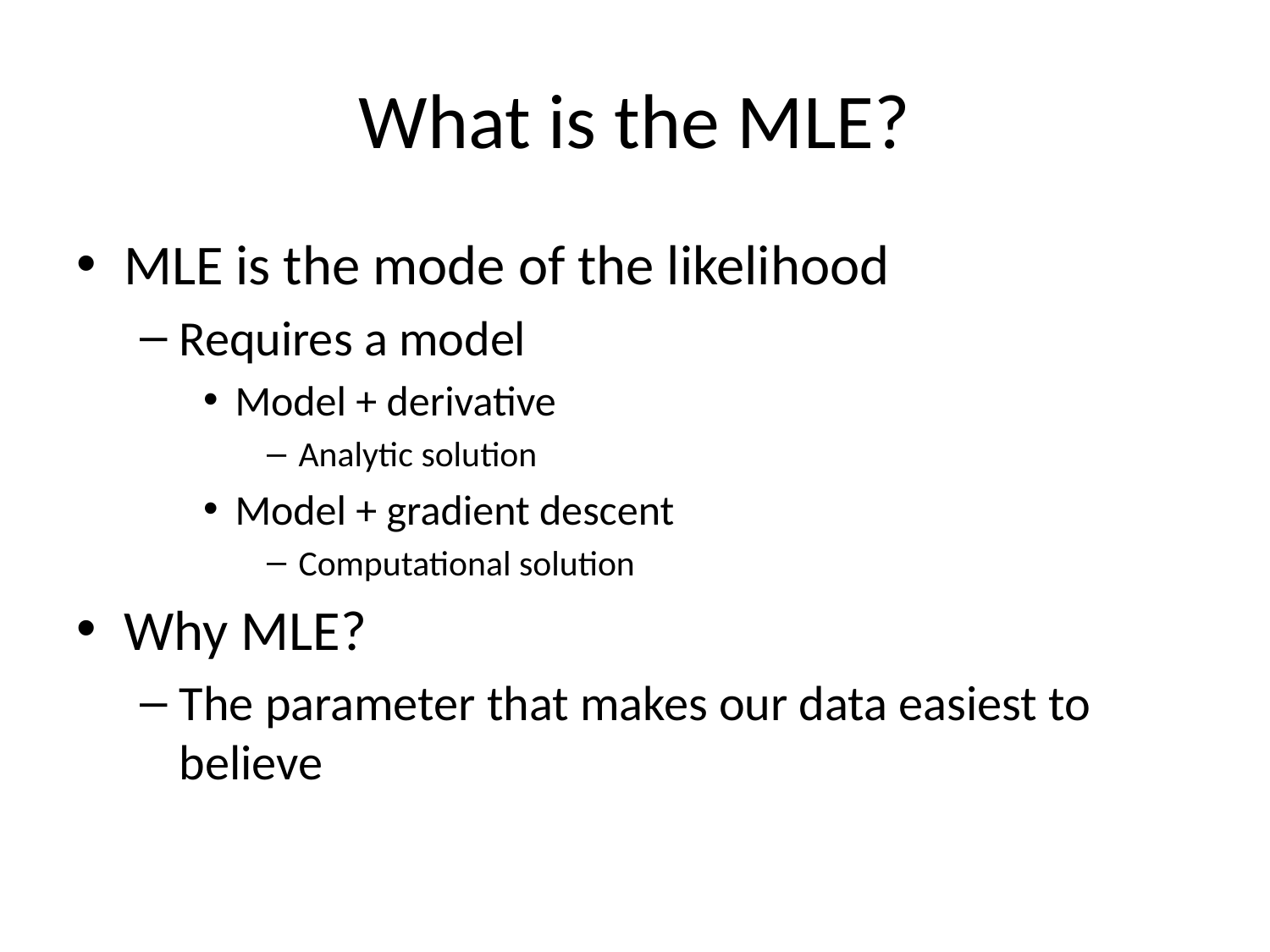

# What is the MLE?
MLE is the mode of the likelihood
Requires a model
Model + derivative
Analytic solution
Model + gradient descent
Computational solution
Why MLE?
The parameter that makes our data easiest to believe